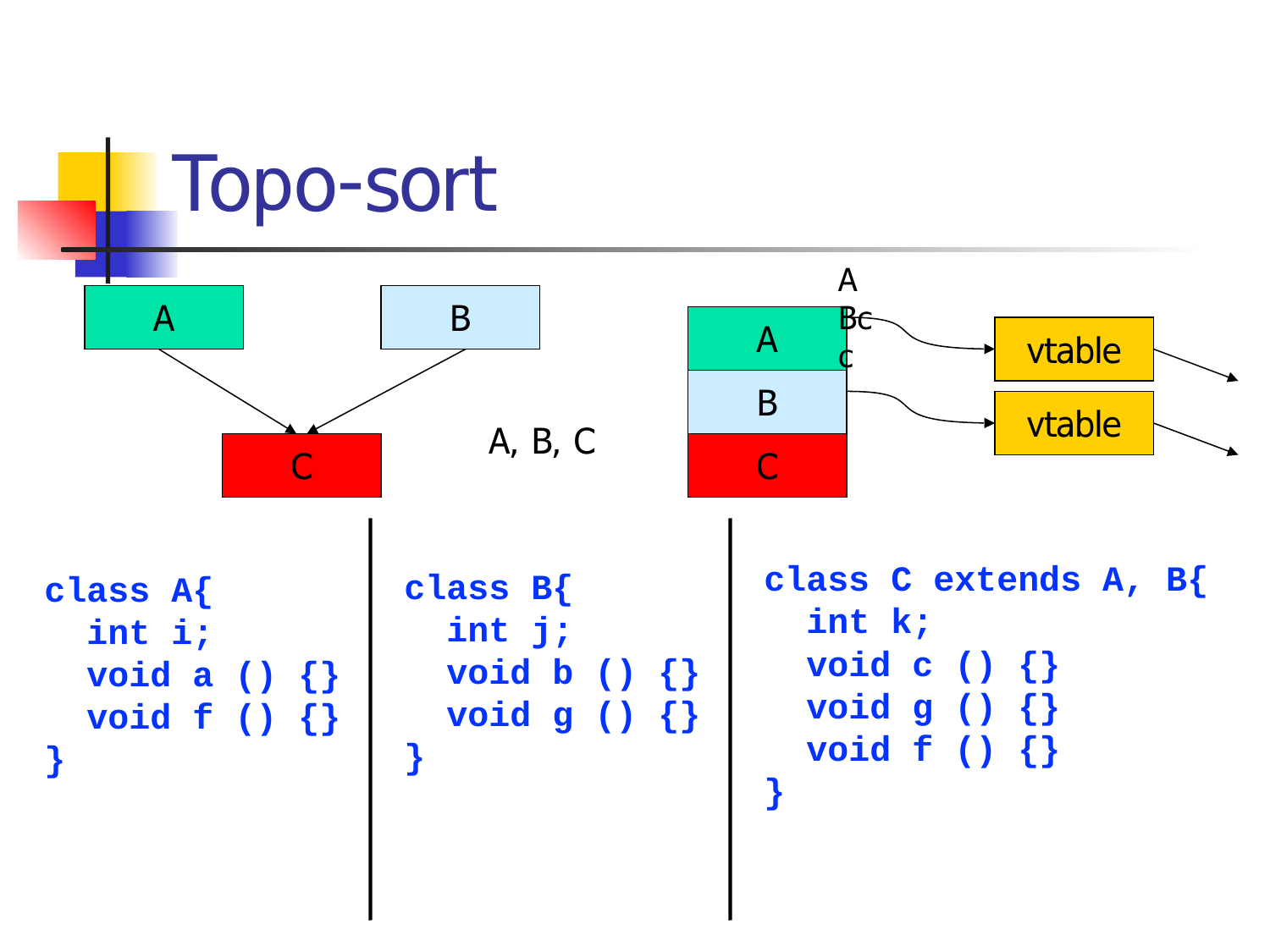

# Topo-sort
A
Bc
c
A
B
A
vtable

B
vtable
A, B, C

C
C

class C extends A, B{
  int k;
  void c () {}
  void g () {}
  void f () {}
}
class B{
  int j;
  void b () {}
  void g () {}
}
class A{
  int i;
  void a () {}
  void f () {}
}